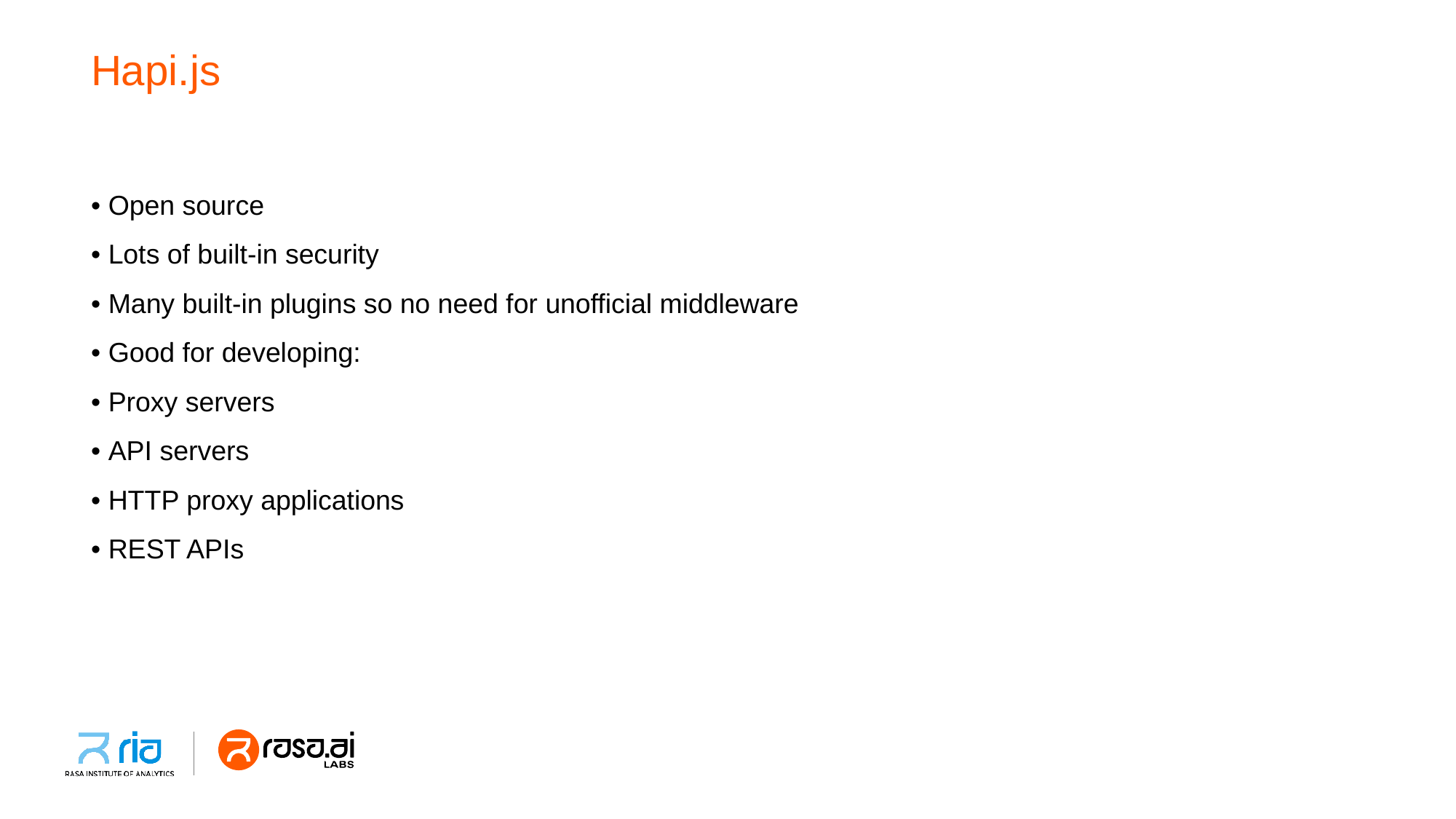

# Hapi.js
• Open source
• Lots of built-in security
• Many built-in plugins so no need for unofficial middleware
• Good for developing:
• Proxy servers
• API servers
• HTTP proxy applications
• REST APIs